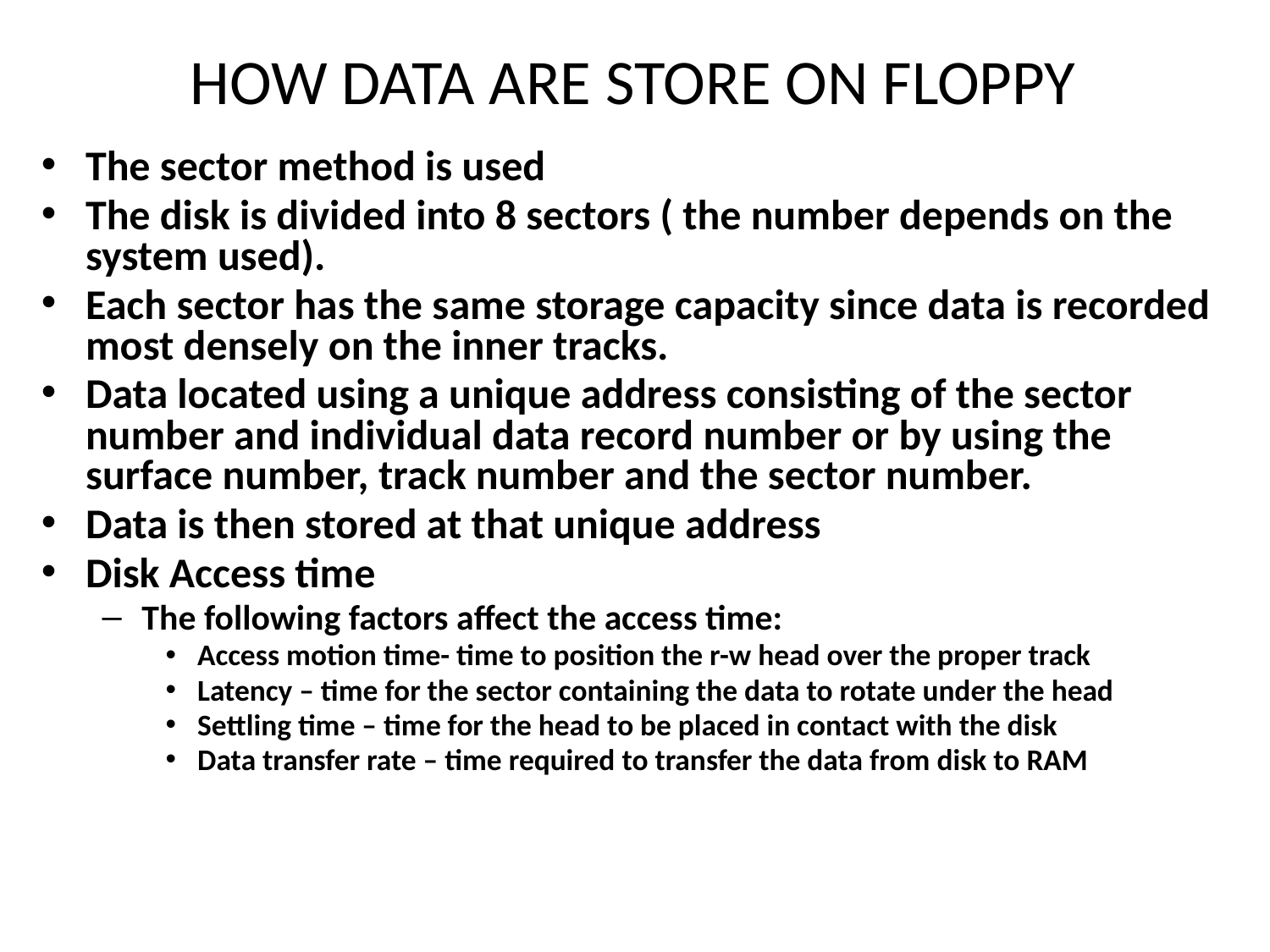

# HOW DATA ARE STORE ON FLOPPY
The sector method is used
The disk is divided into 8 sectors ( the number depends on the system used).
Each sector has the same storage capacity since data is recorded most densely on the inner tracks.
Data located using a unique address consisting of the sector number and individual data record number or by using the surface number, track number and the sector number.
Data is then stored at that unique address
Disk Access time
The following factors affect the access time:
Access motion time- time to position the r-w head over the proper track
Latency – time for the sector containing the data to rotate under the head
Settling time – time for the head to be placed in contact with the disk
Data transfer rate – time required to transfer the data from disk to RAM